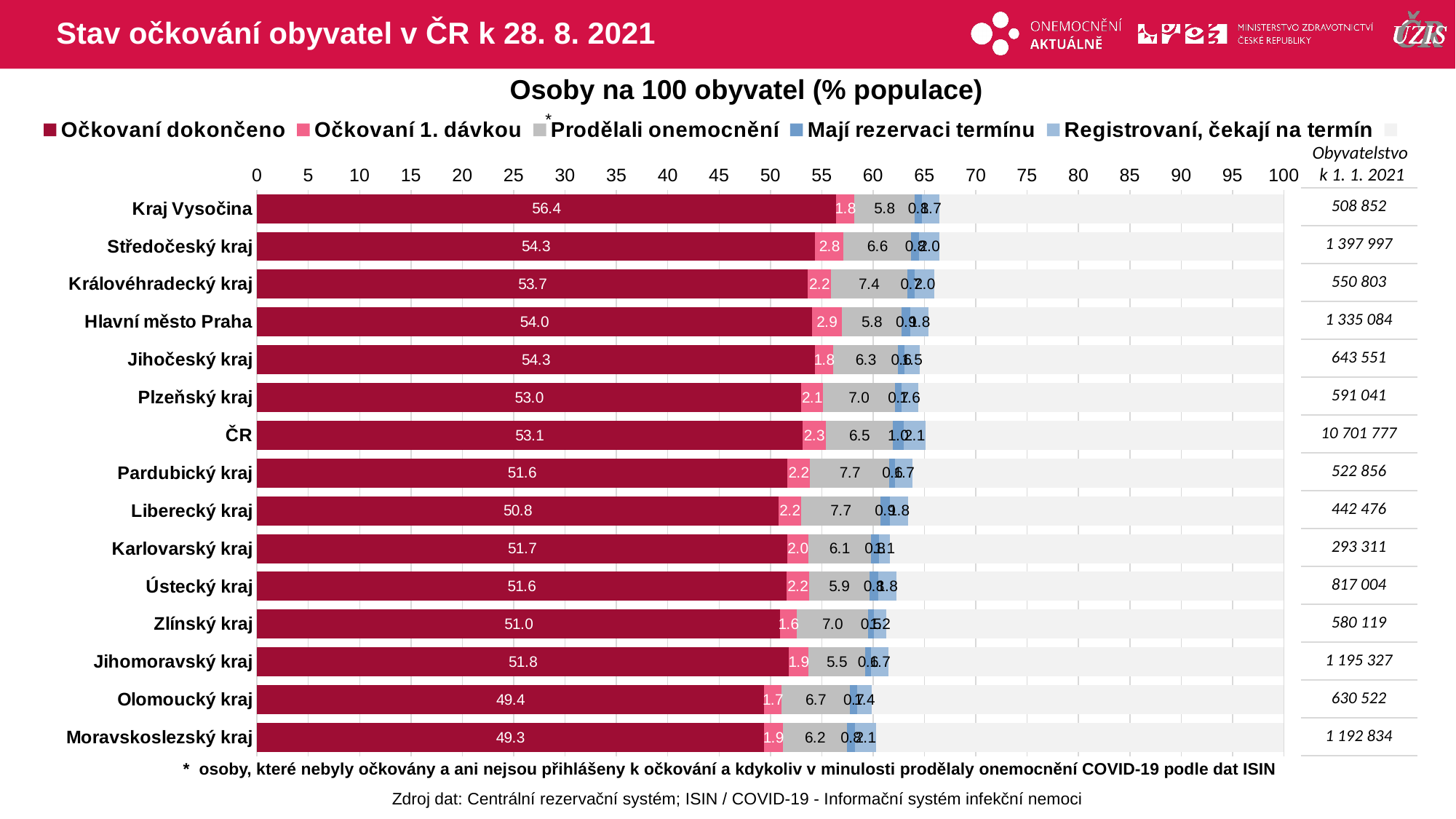

# Stav očkování obyvatel v ČR k 28. 8. 2021
Osoby na 100 obyvatel (% populace)

### Chart

| Category | Očkovaní dokončeno | Očkovaní 1. dávkou | Prodělali onemocnění | Mají rezervaci termínu | Registrovaní, čekají na termín |   |
|---|---|---|---|---|---|---|
| Kraj Vysočina | 56.3733659 | 1.8268573 | 5.816033 | 0.757784 | 1.67651891 | 33.5494407 |
| Středočeský kraj | 54.3433927 | 2.7947843 | 6.5681829 | 0.797999 | 1.96366659 | 33.5319747 |
| Královéhradecký kraj | 53.658386 | 2.2222101 | 7.4373233 | 0.712778 | 1.95169598 | 34.017607 |
| Hlavní město Praha | 54.0336788 | 2.9247598 | 5.8272738 | 0.852755 | 1.7706751 | 34.5908572 |
| Jihočeský kraj | 54.323589 | 1.8157069 | 6.3019093 | 0.589541 | 1.52497626 | 35.4442771 |
| Plzeňský kraj | 53.0167958 | 2.0805663 | 7.0152494 | 0.660191 | 1.59481322 | 35.6323842 |
| ČR | 53.1143099 | 2.2988706 | 6.4980797 | 1.047434 | 2.13557057 | 34.9057357 |
| Pardubický kraj | 51.6193751 | 2.2472727 | 7.7273666 | 0.558089 | 1.7098398 | 36.1380571 |
| Liberecký kraj | 50.7898733 | 2.2026053 | 7.7186107 | 0.919598 | 1.81207568 | 36.557237 |
| Karlovarský kraj | 51.6690475 | 1.9975384 | 6.1303531 | 0.763354 | 1.1059933 | 38.333714 |
| Ústecký kraj | 51.5774709 | 2.1741632 | 5.9102526 | 0.81089 | 1.79068891 | 37.7365349 |
| Zlínský kraj | 50.9614407 | 1.5958795 | 6.9583999 | 0.548853 | 1.23198861 | 38.7034384 |
| Jihomoravský kraj | 51.7897613 | 1.9260838 | 5.491217 | 0.607616 | 1.71275308 | 38.4725686 |
| Olomoucký kraj | 49.3874916 | 1.7050951 | 6.6579755 | 0.704178 | 1.4070881 | 40.1381712 |
| Moravskoslezský kraj | 49.3476879 | 1.8811503 | 6.2336419 | 0.762973 | 2.10004074 | 39.6745063 |
*
Obyvatelstvo
k 1. 1. 2021
| 508 852 |
| --- |
| 1 397 997 |
| 550 803 |
| 1 335 084 |
| 643 551 |
| 591 041 |
| 10 701 777 |
| 522 856 |
| 442 476 |
| 293 311 |
| 817 004 |
| 580 119 |
| 1 195 327 |
| 630 522 |
| 1 192 834 |
*  osoby, které nebyly očkovány a ani nejsou přihlášeny k očkování a kdykoliv v minulosti prodělaly onemocnění COVID-19 podle dat ISIN
Zdroj dat: Centrální rezervační systém; ISIN / COVID-19 - Informační systém infekční nemoci